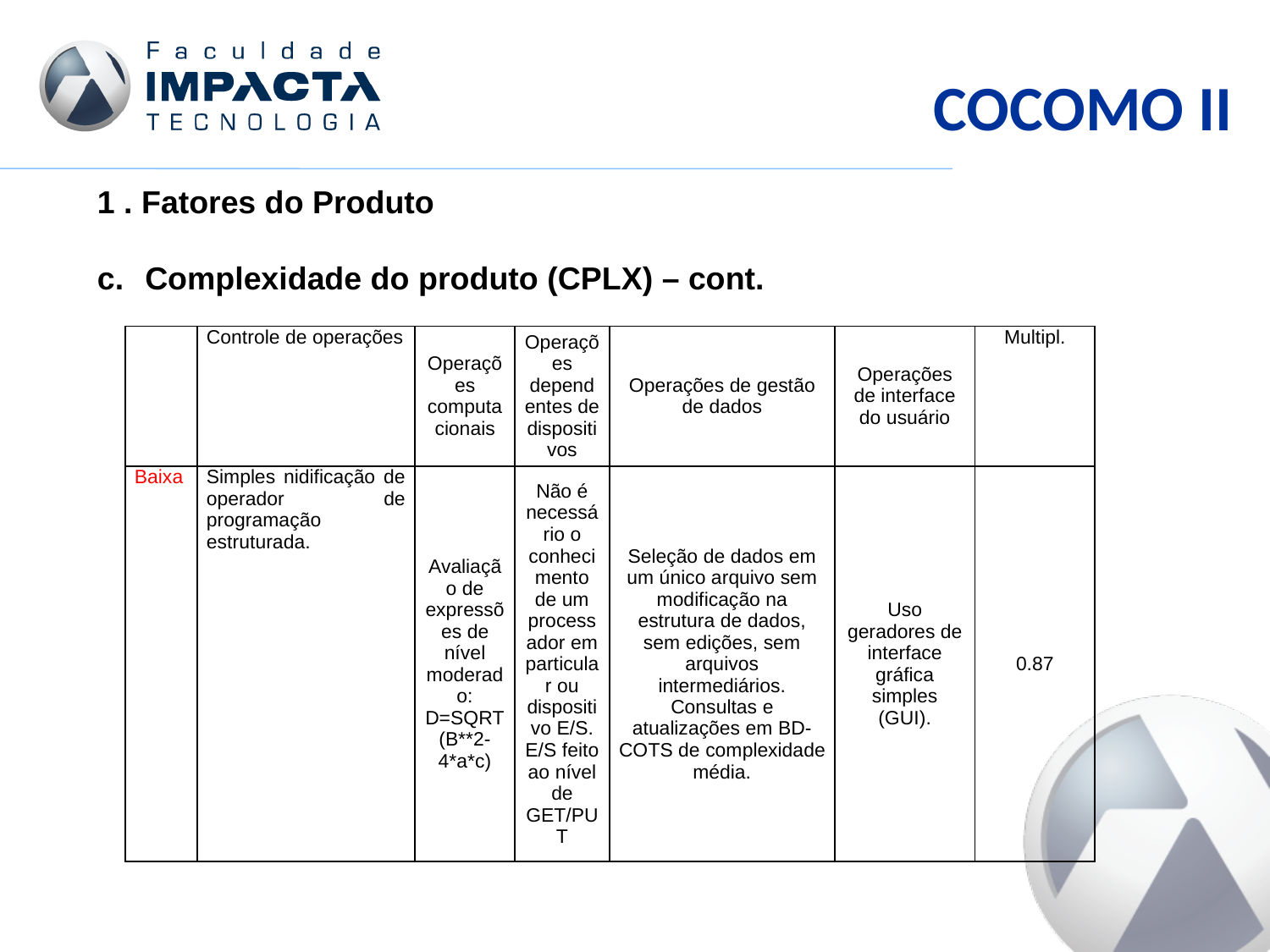

COCOMO II
1 . Fatores do Produto

Complexidade do produto (CPLX) – cont.

|  | Controle de operações | Operações computacionais | Operações dependentes de dispositivos | Operações de gestão de dados | Operações de interface do usuário | Multipl. |
| --- | --- | --- | --- | --- | --- | --- |
| Baixa | Simples nidificação de operador de programação estruturada. | Avaliação de expressões de nível moderado: D=SQRT(B\*\*2-4\*a\*c) | Não é necessário o conhecimento de um processador em particular ou dispositivo E/S. E/S feito ao nível de GET/PUT | Seleção de dados em um único arquivo sem modificação na estrutura de dados, sem edições, sem arquivos intermediários. Consultas e atualizações em BD-COTS de complexidade média. | Uso geradores de interface gráfica simples (GUI). | 0.87 |
| --- | --- | --- | --- | --- | --- | --- |